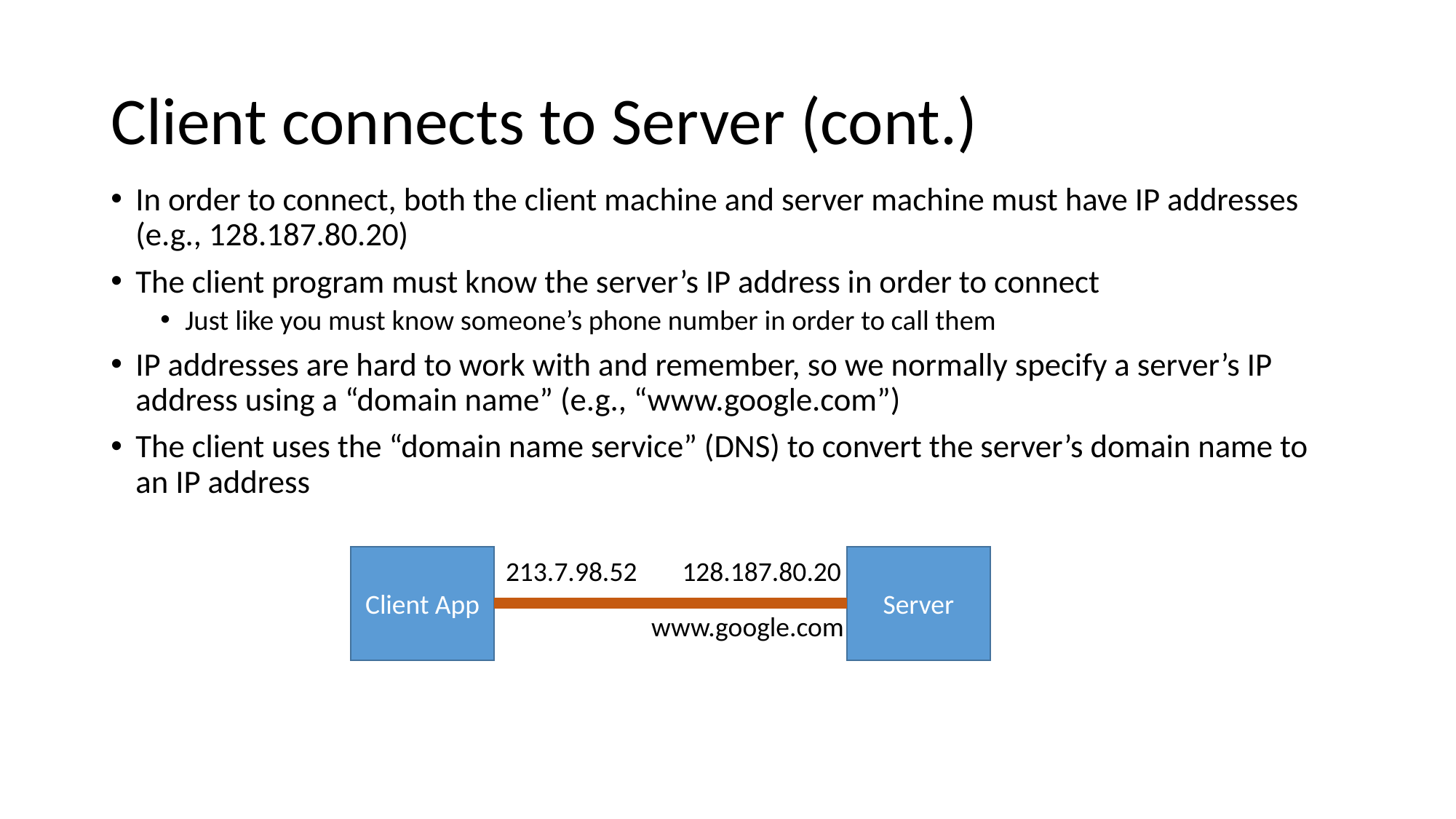

# Client connects to Server (cont.)
In order to connect, both the client machine and server machine must have IP addresses (e.g., 128.187.80.20)
The client program must know the server’s IP address in order to connect
Just like you must know someone’s phone number in order to call them
IP addresses are hard to work with and remember, so we normally specify a server’s IP address using a “domain name” (e.g., “www.google.com”)
The client uses the “domain name service” (DNS) to convert the server’s domain name to an IP address
Server
Client App
213.7.98.52
128.187.80.20
www.google.com